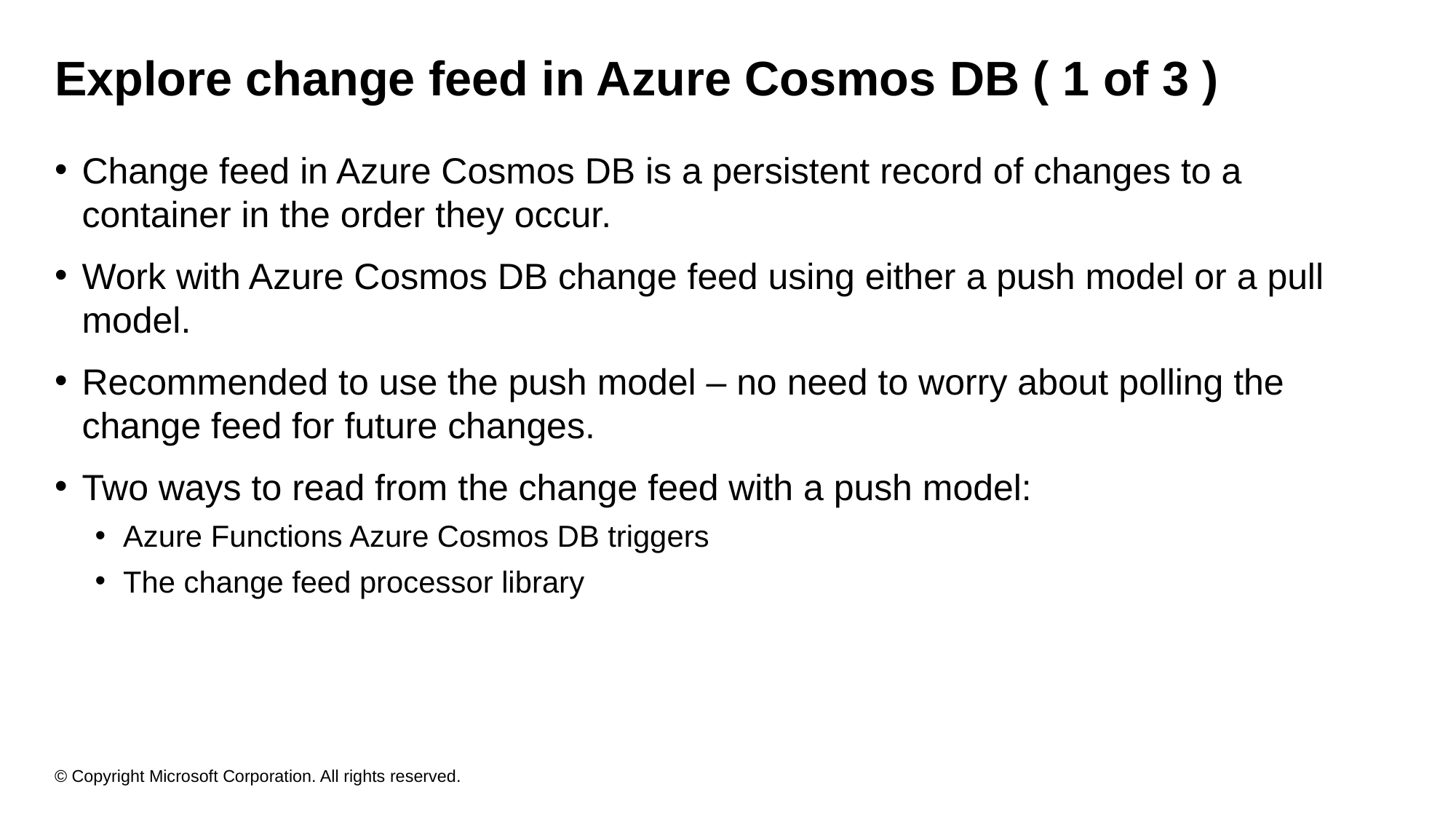

# Explore change feed in Azure Cosmos DB ( 1 of 3 )
Change feed in Azure Cosmos DB is a persistent record of changes to a container in the order they occur.
Work with Azure Cosmos DB change feed using either a push model or a pull model.
Recommended to use the push model – no need to worry about polling the change feed for future changes.
Two ways to read from the change feed with a push model:
Azure Functions Azure Cosmos DB triggers
The change feed processor library